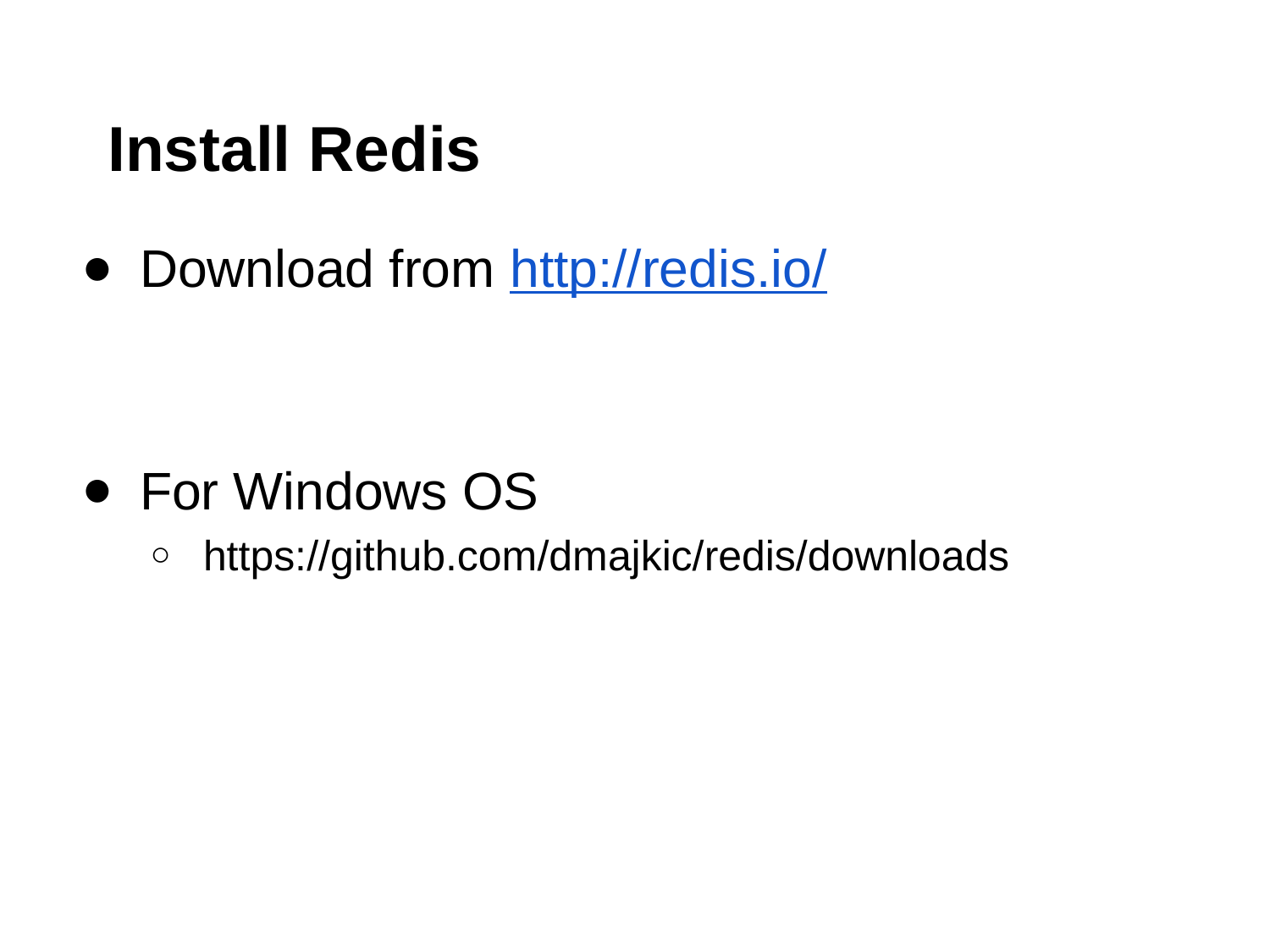

# Install Redis
Download from http://redis.io/

For Windows OS
https://github.com/dmajkic/redis/downloads